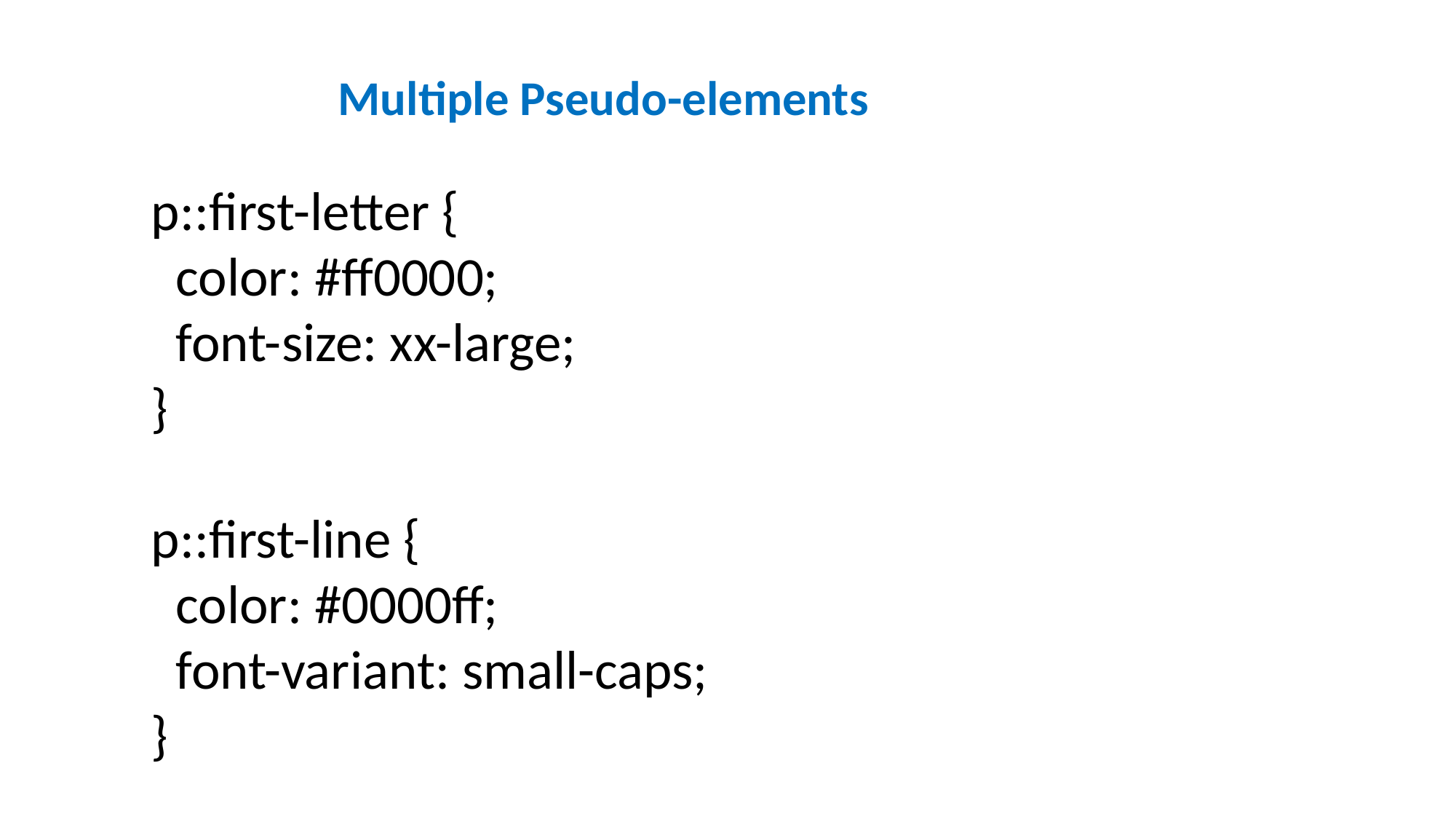

Multiple Pseudo-elements
p::first-letter {
  color: #ff0000;
  font-size: xx-large;
}

p::first-line {
  color: #0000ff;
  font-variant: small-caps;
}